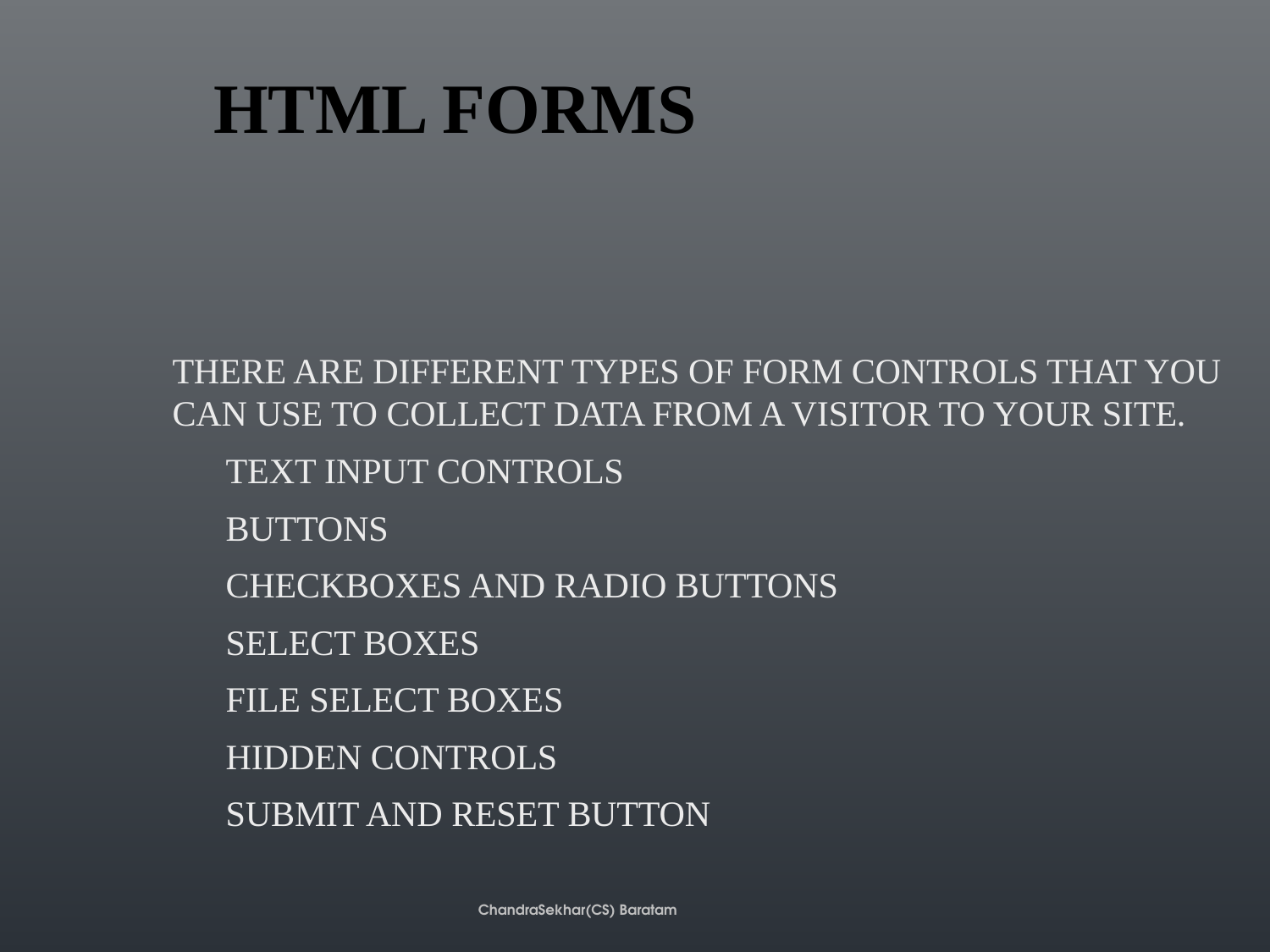

# HTML Forms

There are different types of form controls that you can use to collect data from a visitor to your site.
      Text input controls
      Buttons
      Checkboxes and radio buttons
      Select boxes
      File select boxes
      Hidden controls
      Submit and reset button

ChandraSekhar(CS) Baratam